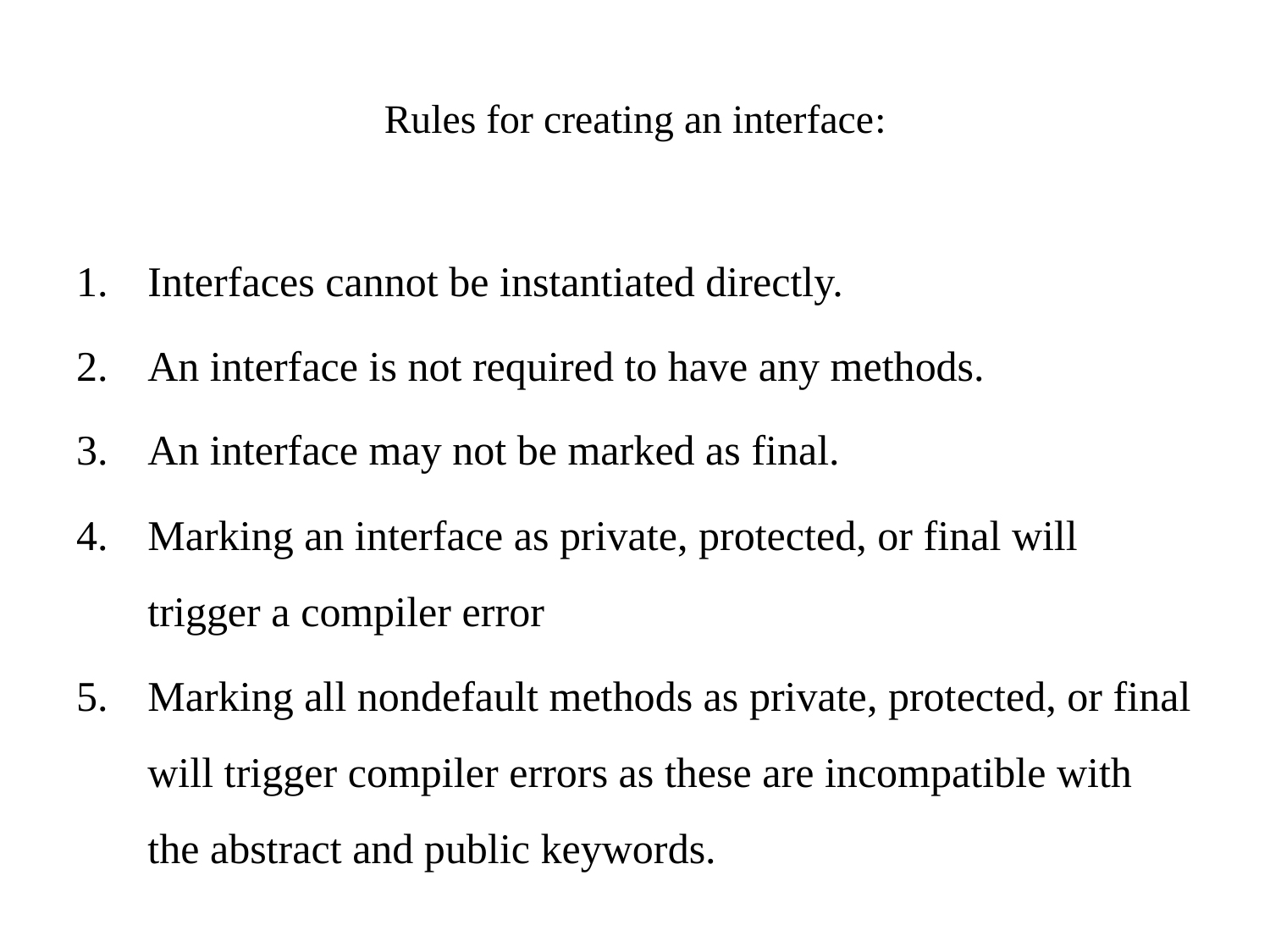

# Rules for creating an interface:
Interfaces cannot be instantiated directly.
An interface is not required to have any methods.
An interface may not be marked as final.
Marking an interface as private, protected, or final will trigger a compiler error
Marking all nondefault methods as private, protected, or final will trigger compiler errors as these are incompatible with the abstract and public keywords.